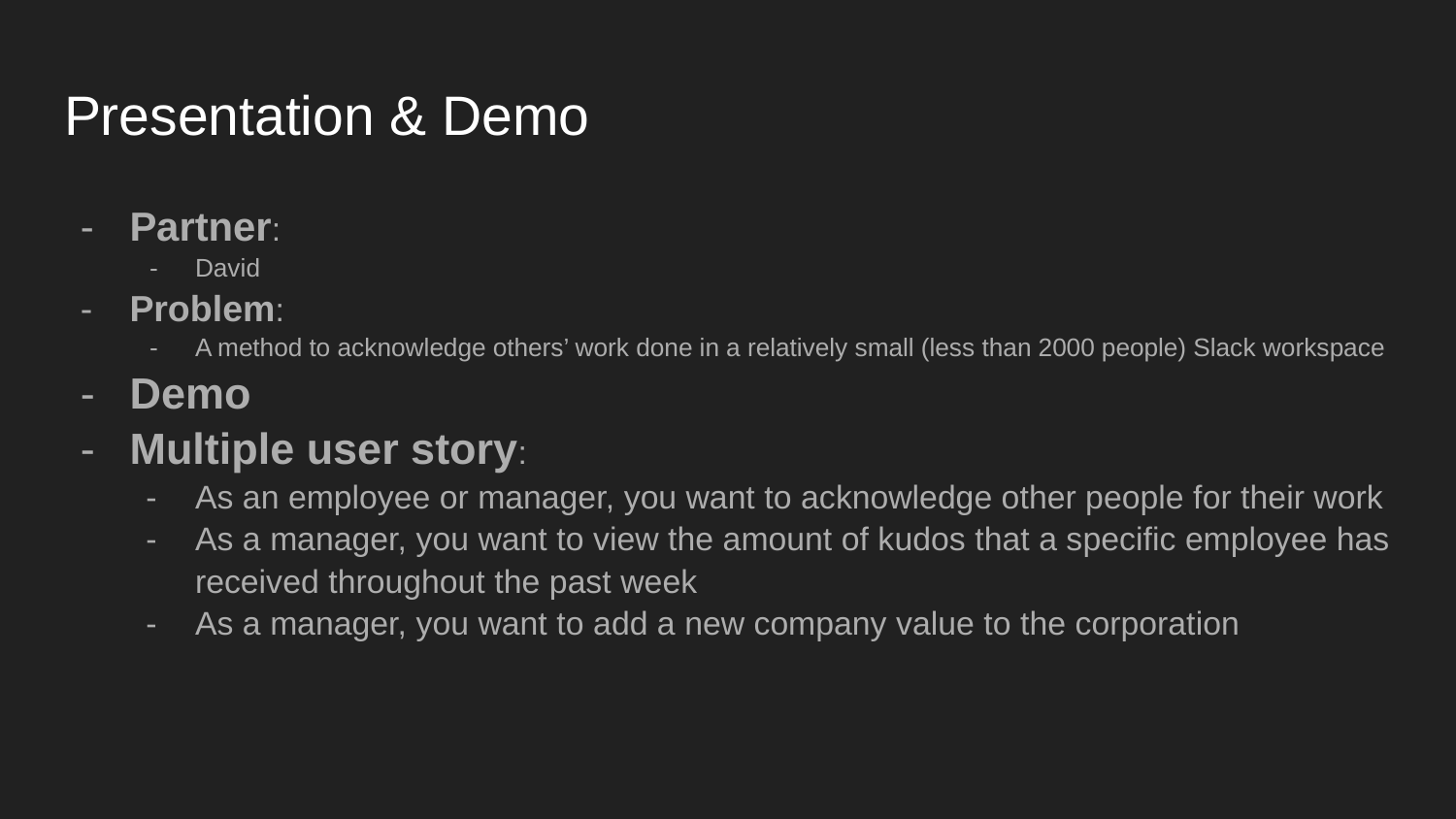

# Presentation & Demo
Partner:
David
Problem:
A method to acknowledge others’ work done in a relatively small (less than 2000 people) Slack workspace
Demo
Multiple user story:
As an employee or manager, you want to acknowledge other people for their work
As a manager, you want to view the amount of kudos that a specific employee has received throughout the past week
As a manager, you want to add a new company value to the corporation